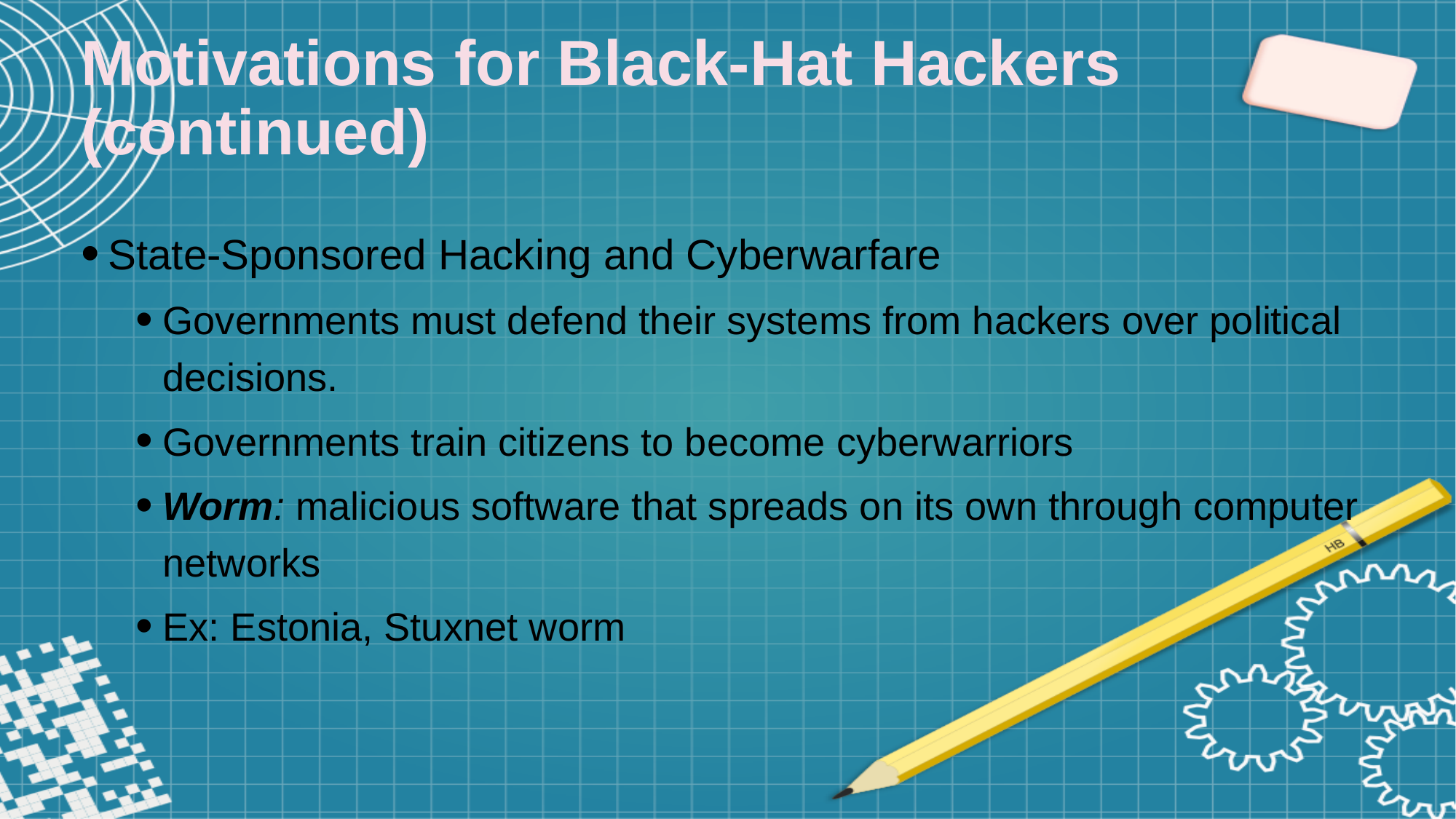

Motivations for Black-Hat Hackers (continued)
State-Sponsored Hacking and Cyberwarfare
Governments must defend their systems from hackers over political decisions.
Governments train citizens to become cyberwarriors
Worm: malicious software that spreads on its own through computer networks
Ex: Estonia, Stuxnet worm